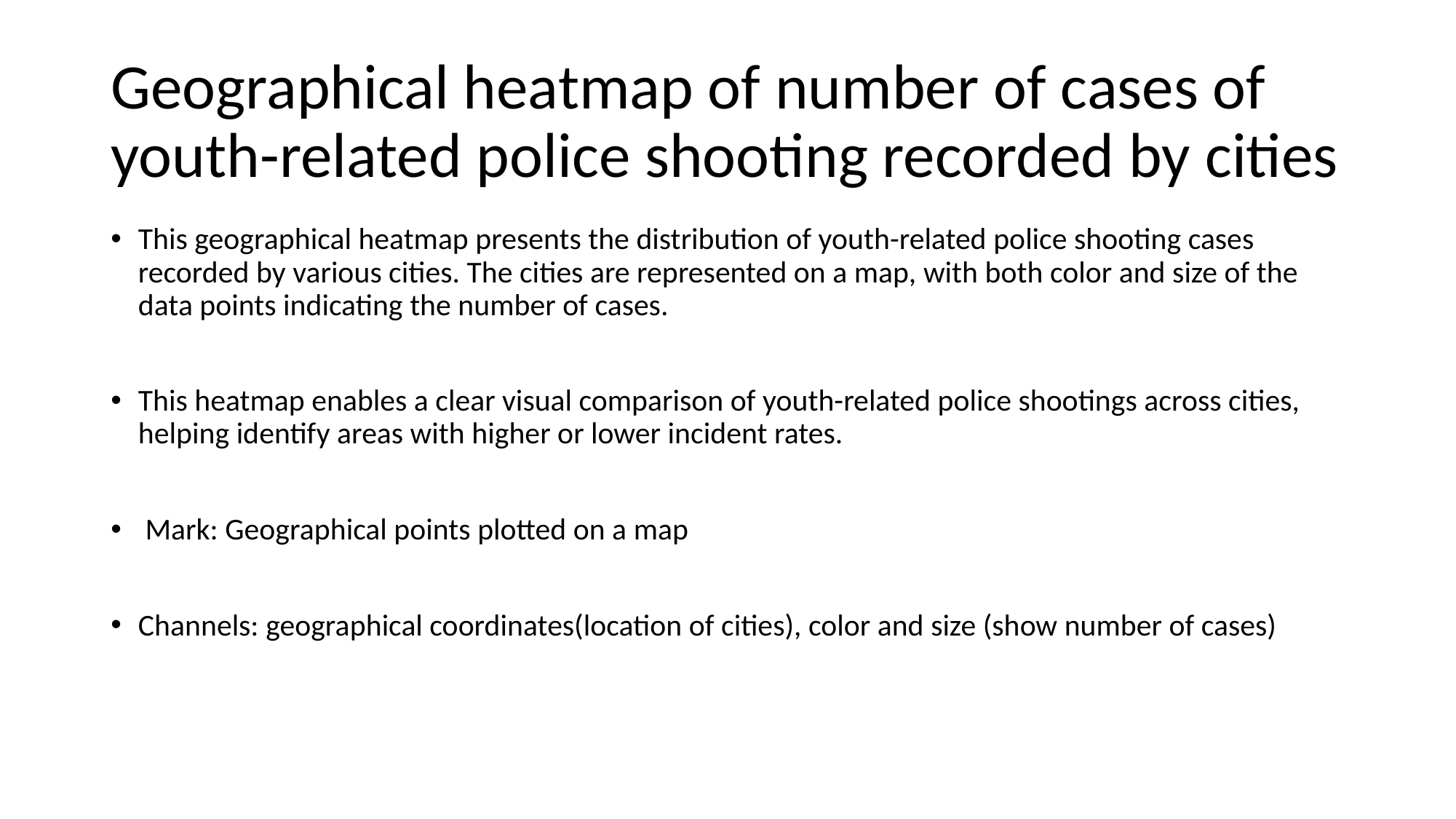

# Geographical heatmap of number of cases of youth-related police shooting recorded by cities
This geographical heatmap presents the distribution of youth-related police shooting cases recorded by various cities. The cities are represented on a map, with both color and size of the data points indicating the number of cases.

This heatmap enables a clear visual comparison of youth-related police shootings across cities, helping identify areas with higher or lower incident rates.

 Mark: Geographical points plotted on a map

Channels: geographical coordinates(location of cities), color and size (show number of cases)